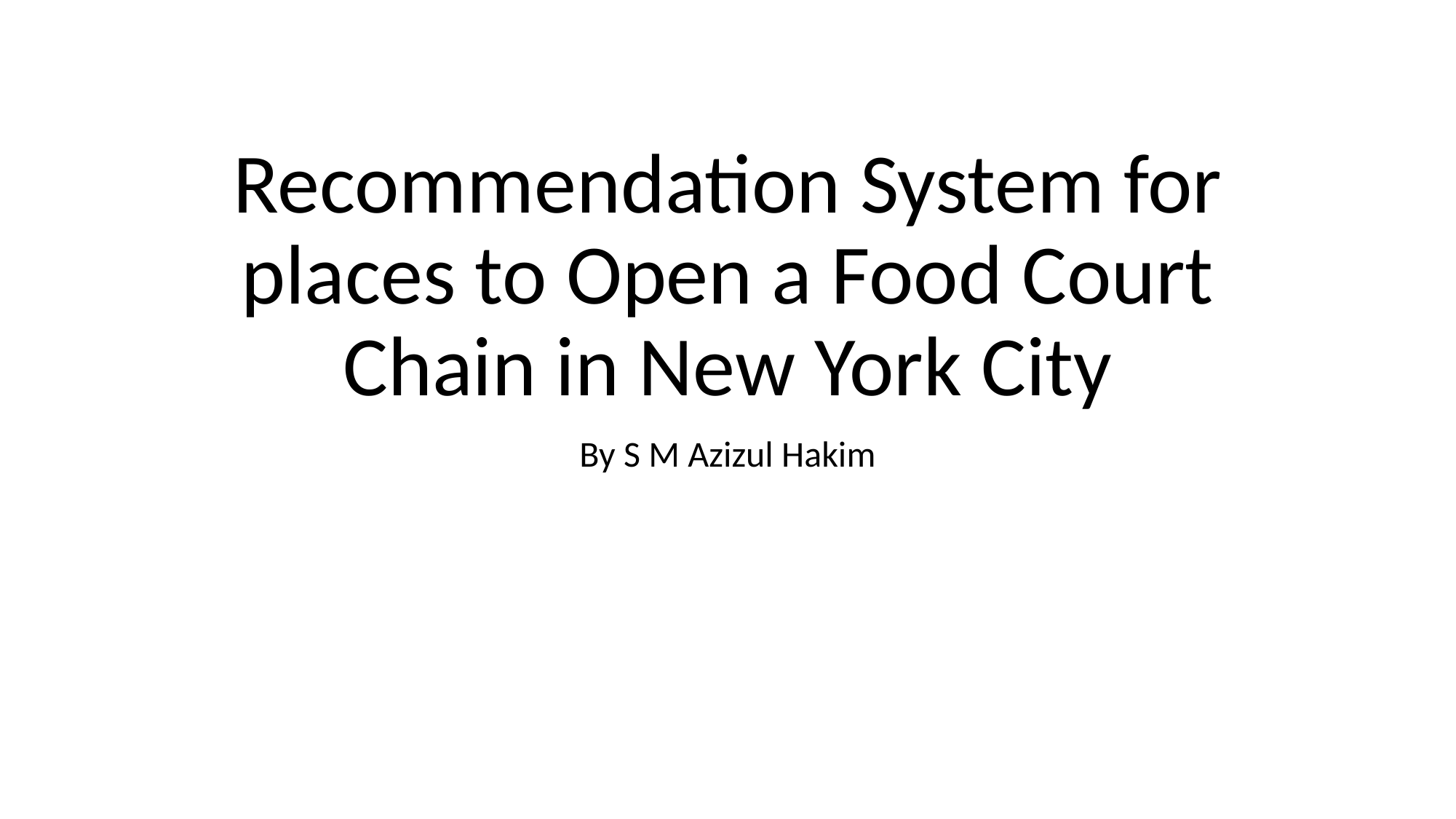

# Recommendation System for places to Open a Food Court Chain in New York City
By S M Azizul Hakim